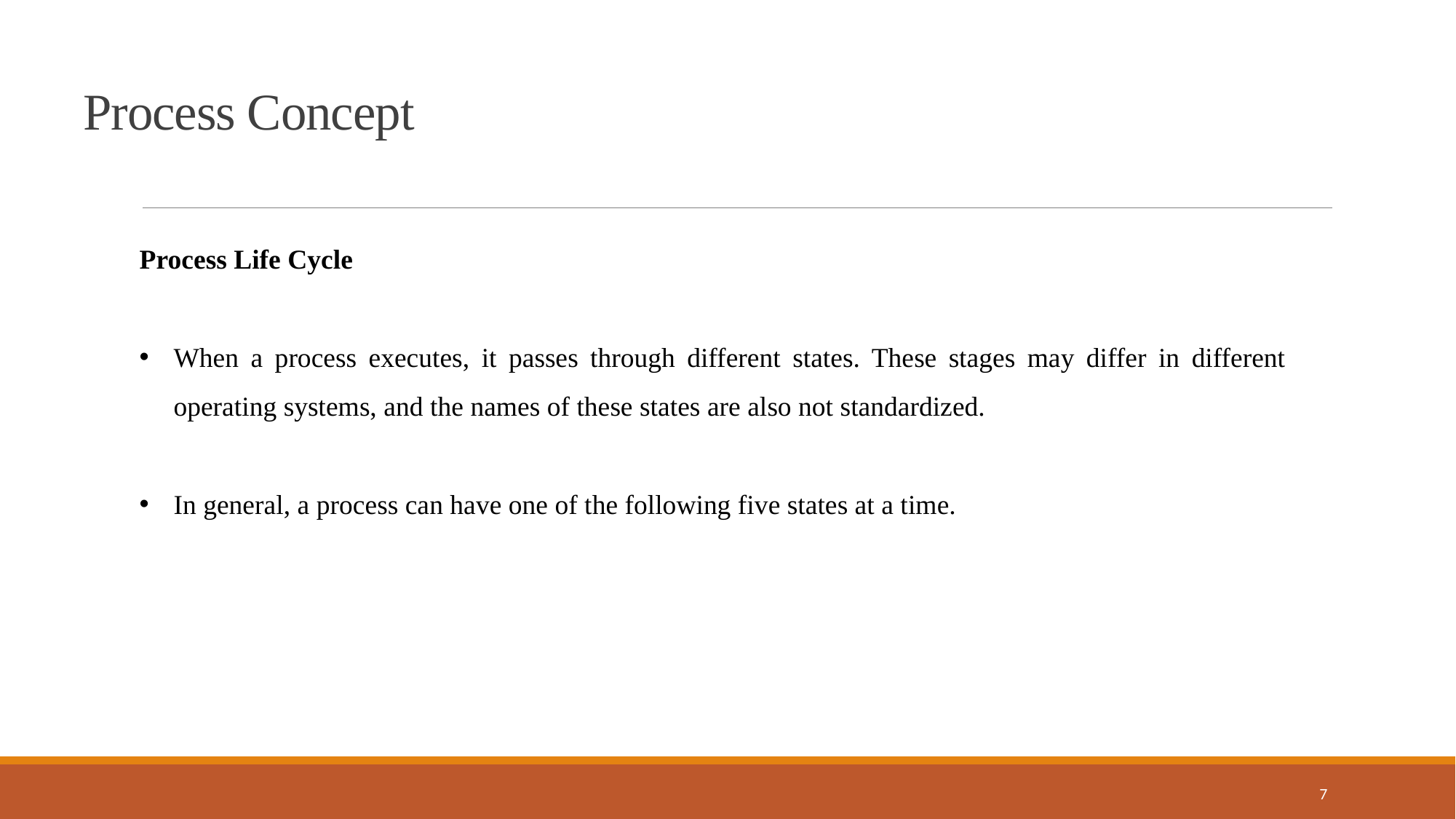

Process Concept
Process Life Cycle

When a process executes, it passes through different states. These stages may differ in different operating systems, and the names of these states are also not standardized.

In general, a process can have one of the following five states at a time.
7